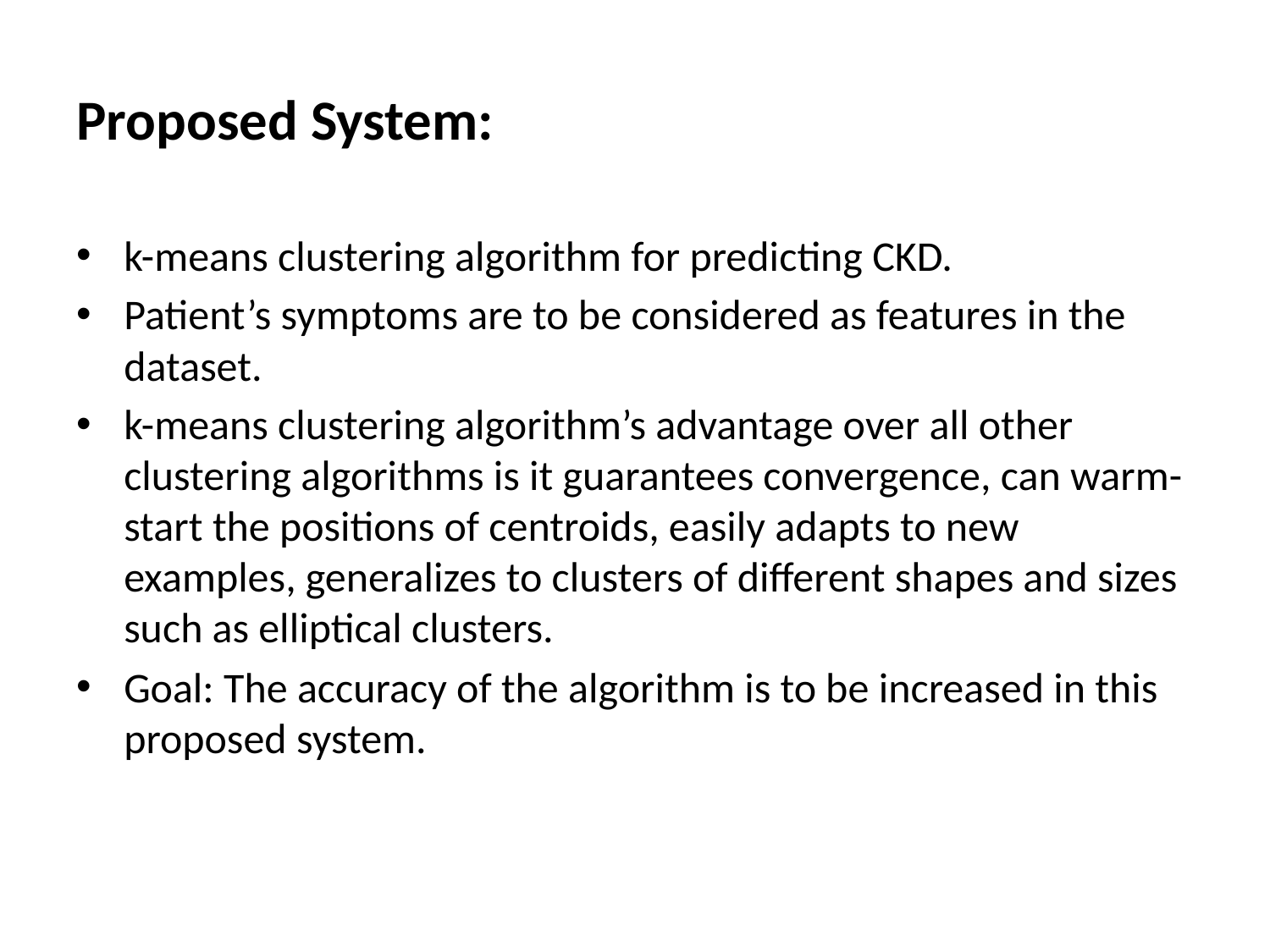

# Proposed System:
k-means clustering algorithm for predicting CKD.
Patient’s symptoms are to be considered as features in the dataset.
k-means clustering algorithm’s advantage over all other clustering algorithms is it guarantees convergence, can warm-start the positions of centroids, easily adapts to new examples, generalizes to clusters of different shapes and sizes such as elliptical clusters.
Goal: The accuracy of the algorithm is to be increased in this proposed system.